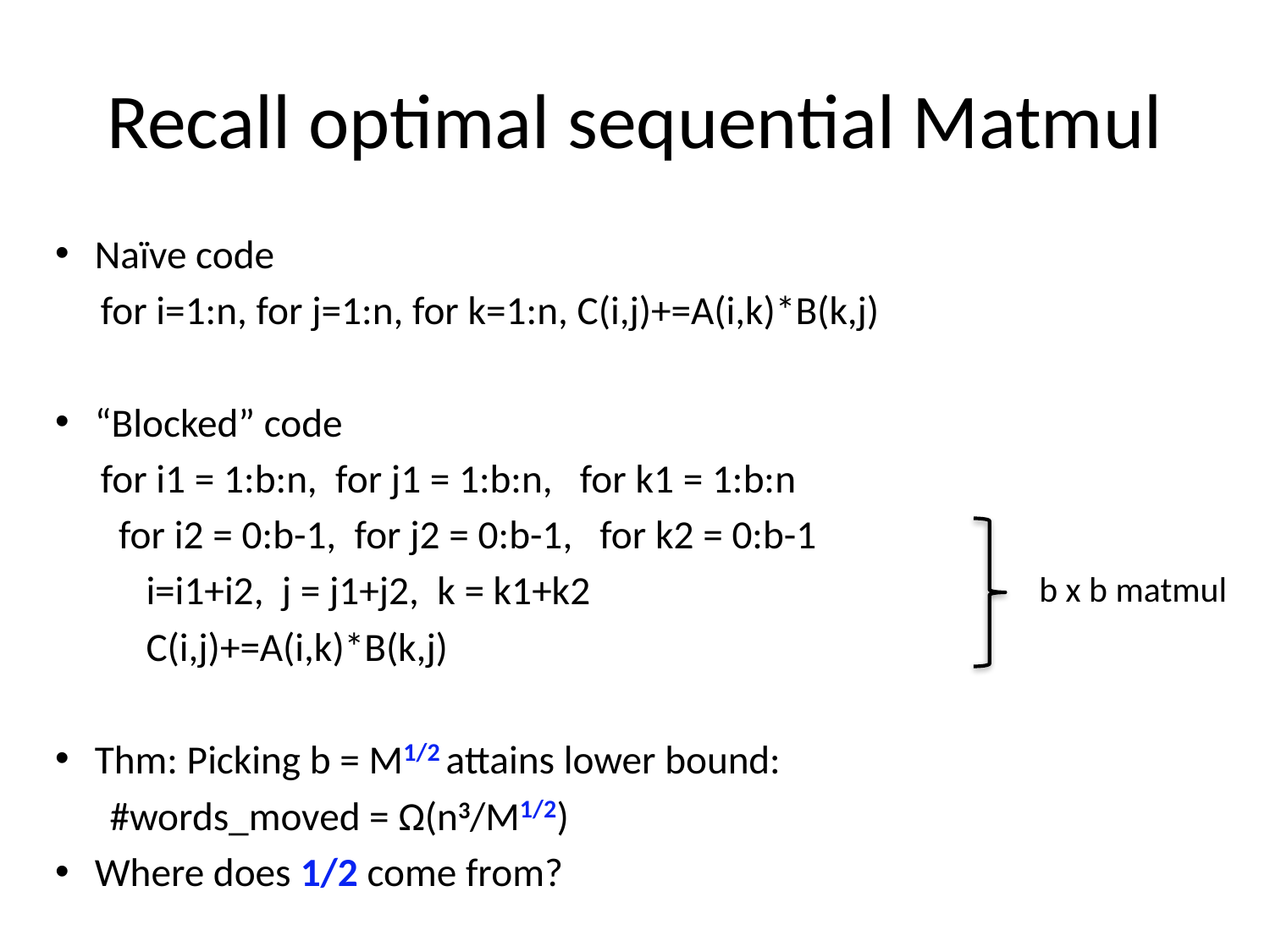

# Recall optimal sequential Matmul
Naïve code
     for i=1:n, for j=1:n, for k=1:n, C(i,j)+=A(i,k)*B(k,j)

“Blocked” code
     for i1 = 1:b:n,  for j1 = 1:b:n,   for k1 = 1:b:n
       for i2 = 0:b-1,  for j2 = 0:b-1,   for k2 = 0:b-1
          i=i1+i2,  j = j1+j2,  k = k1+k2
          C(i,j)+=A(i,k)*B(k,j)

Thm: Picking b = M1/2 attains lower bound:
      #words_moved = Ω(n3/M1/2)
Where does 1/2 come from?

b x b matmul